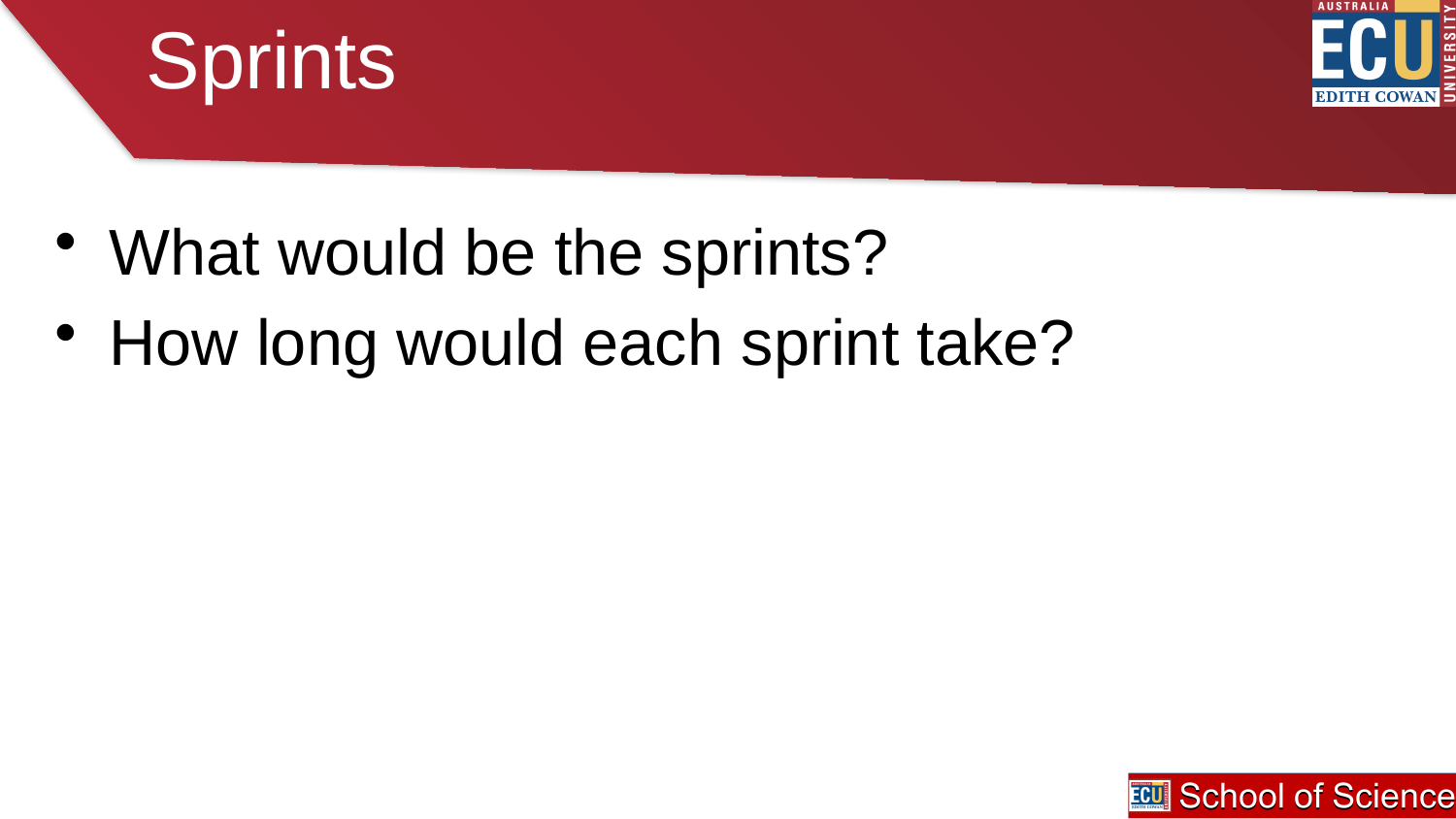

# Sprints
What would be the sprints?
How long would each sprint take?